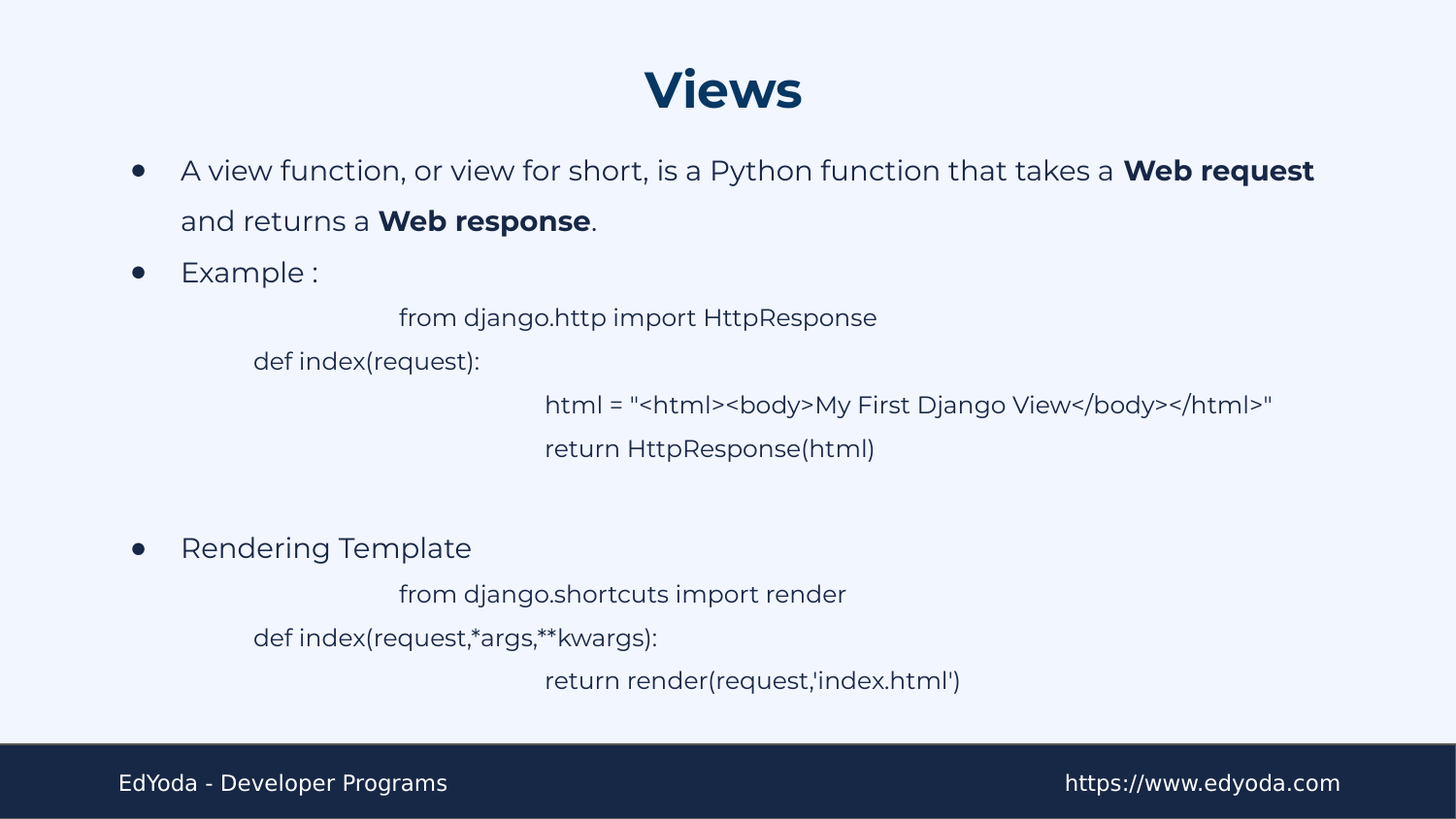

# Views
A view function, or view for short, is a Python function that takes a Web request and returns a Web response.
Example :
		from django.http import HttpResponse
def index(request):
    			html = "<html><body>My First Django View</body></html>"
    			return HttpResponse(html)
Rendering Template
		from django.shortcuts import render
def index(request,*args,**kwargs):
			return render(request,'index.html')

EdYoda - Developer Programs
https://www.edyoda.com